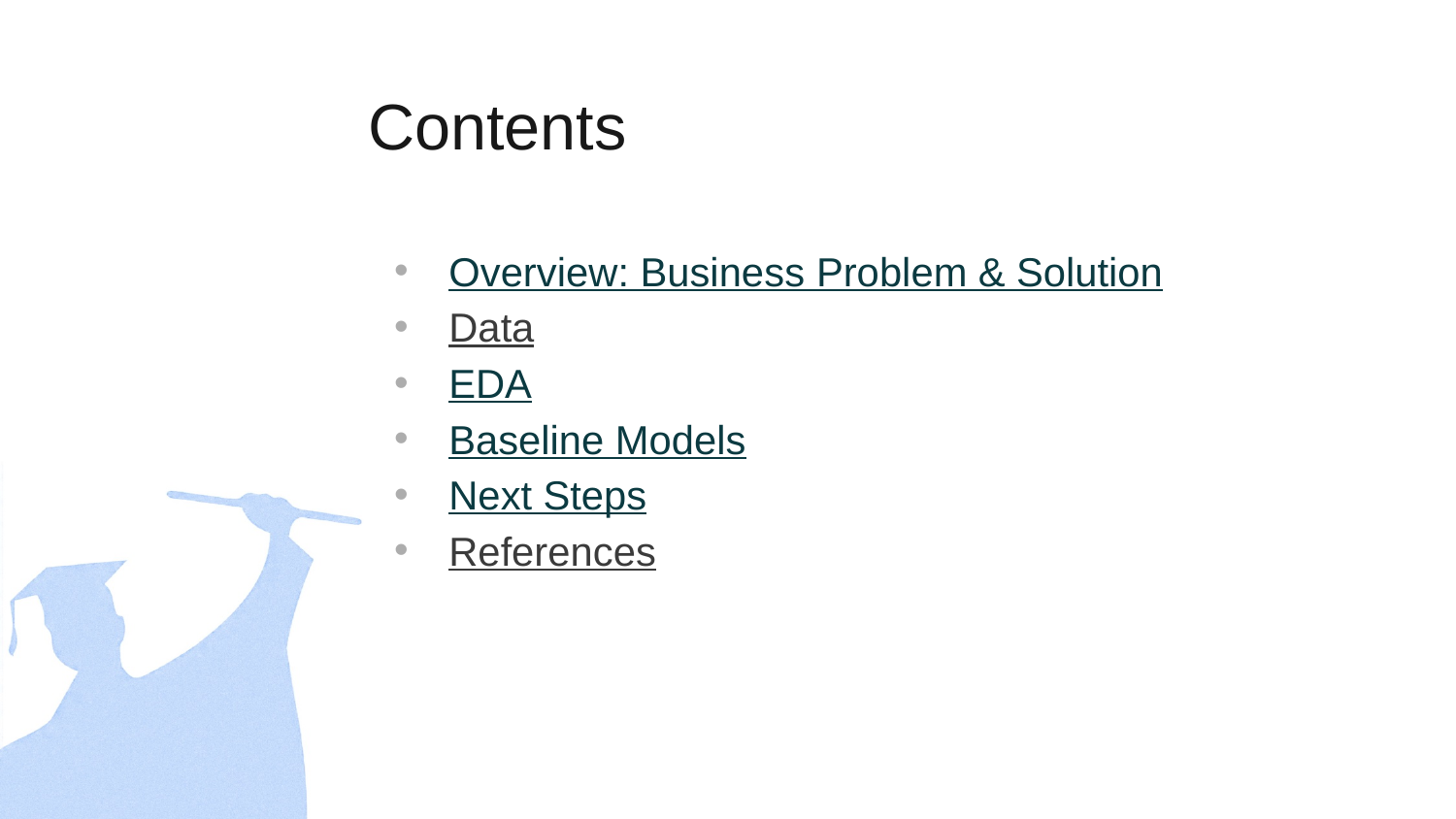

# Contents
Overview: Business Problem & Solution
Data
EDA
Baseline Models
Next Steps
References